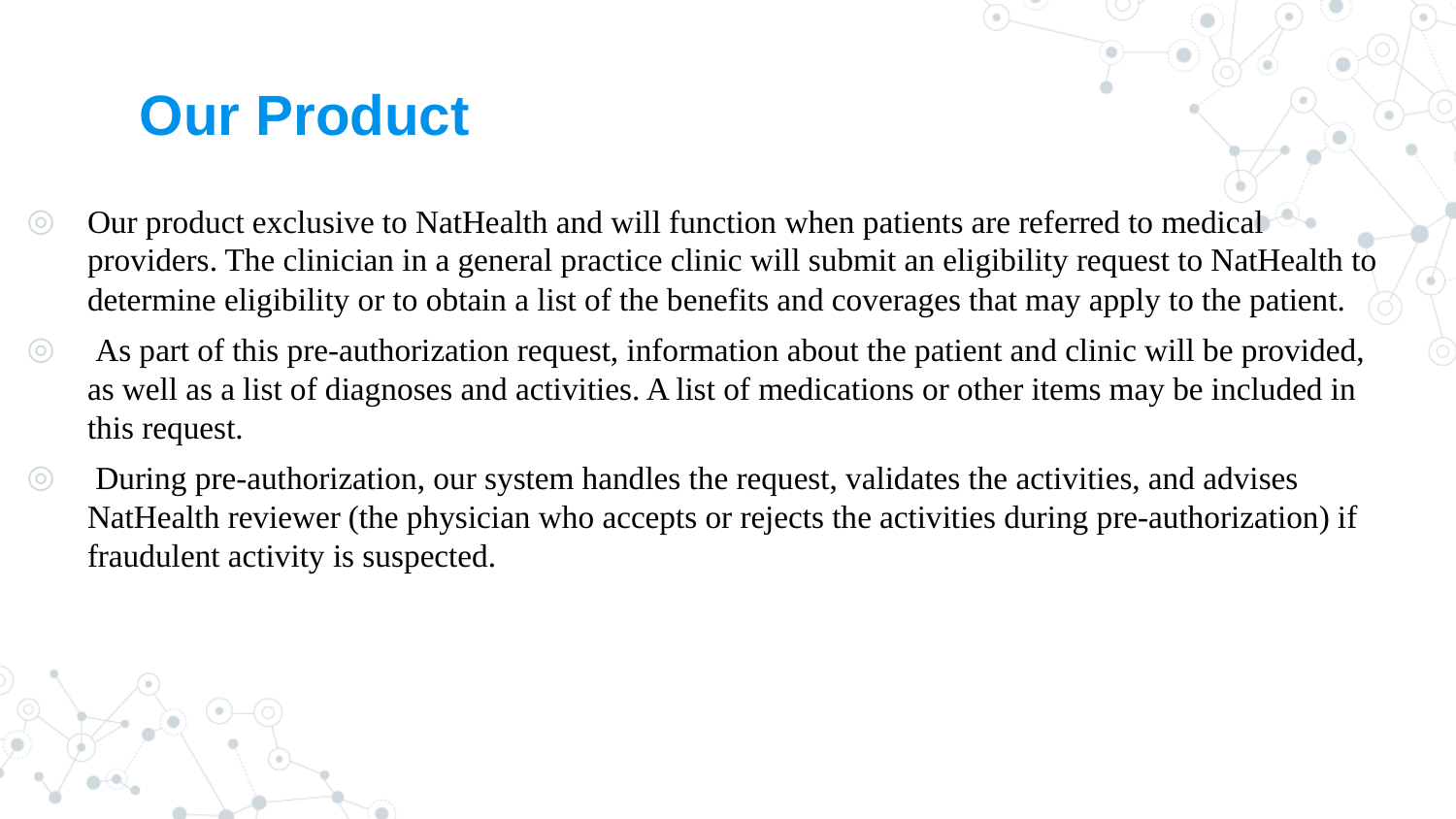

# Our Product
Our product exclusive to NatHealth and will function when patients are referred to medical providers. The clinician in a general practice clinic will submit an eligibility request to NatHealth to determine eligibility or to obtain a list of the benefits and coverages that may apply to the patient.
 As part of this pre-authorization request, information about the patient and clinic will be provided, as well as a list of diagnoses and activities. A list of medications or other items may be included in this request.
 During pre-authorization, our system handles the request, validates the activities, and advises NatHealth reviewer (the physician who accepts or rejects the activities during pre-authorization) if fraudulent activity is suspected.